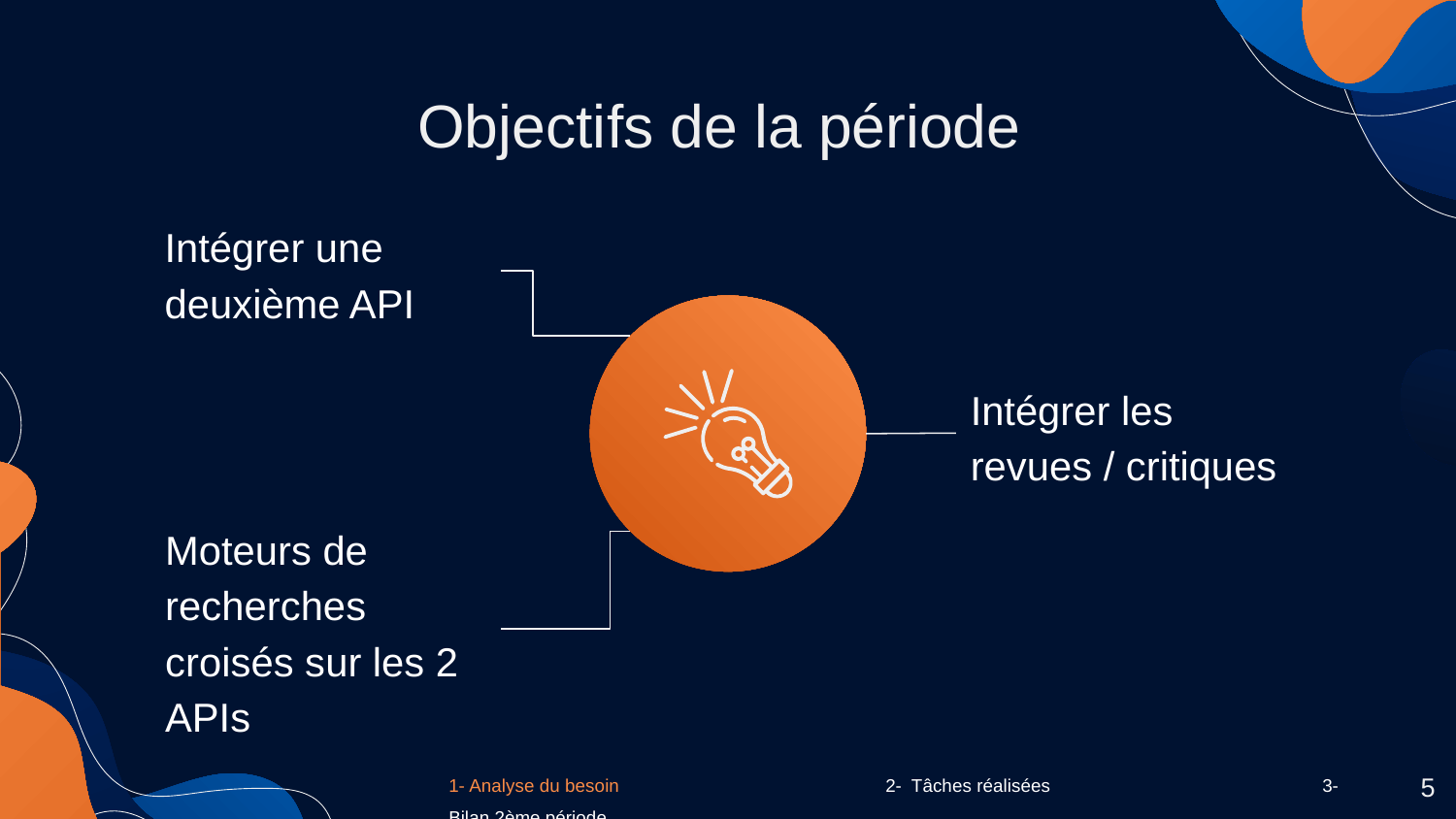

# Objectifs de la période
Intégrer une deuxième API

Intégrer les revues / critiques
Moteurs de recherches croisés sur les 2 APIs
1- Analyse du besoin		2-  Tâches réalisées		3- Bilan 2ème période
5